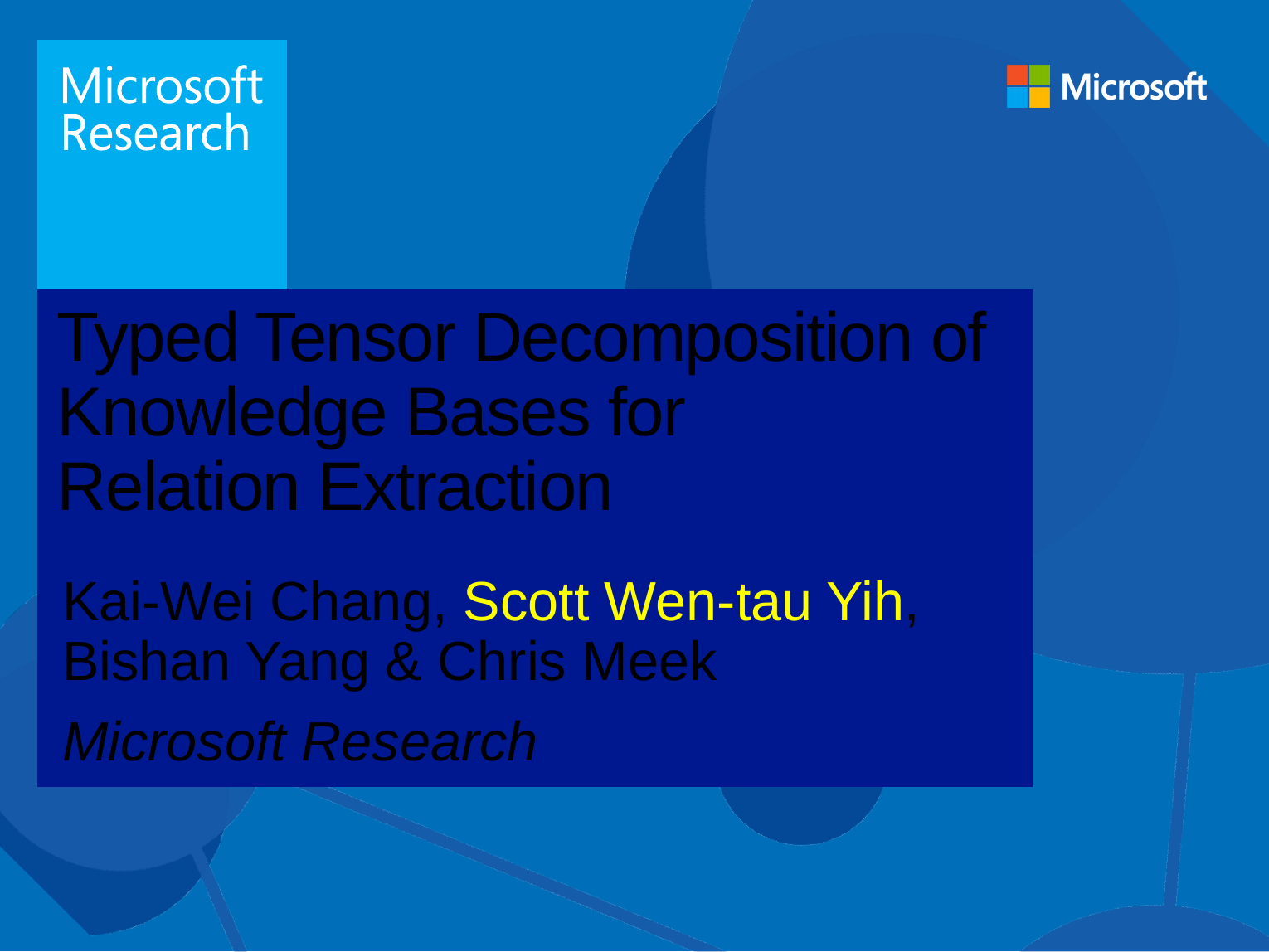

# Typed Tensor Decomposition of Knowledge Bases for Relation Extraction
Kai-Wei Chang, Scott Wen-tau Yih, Bishan Yang & Chris Meek

Microsoft Research